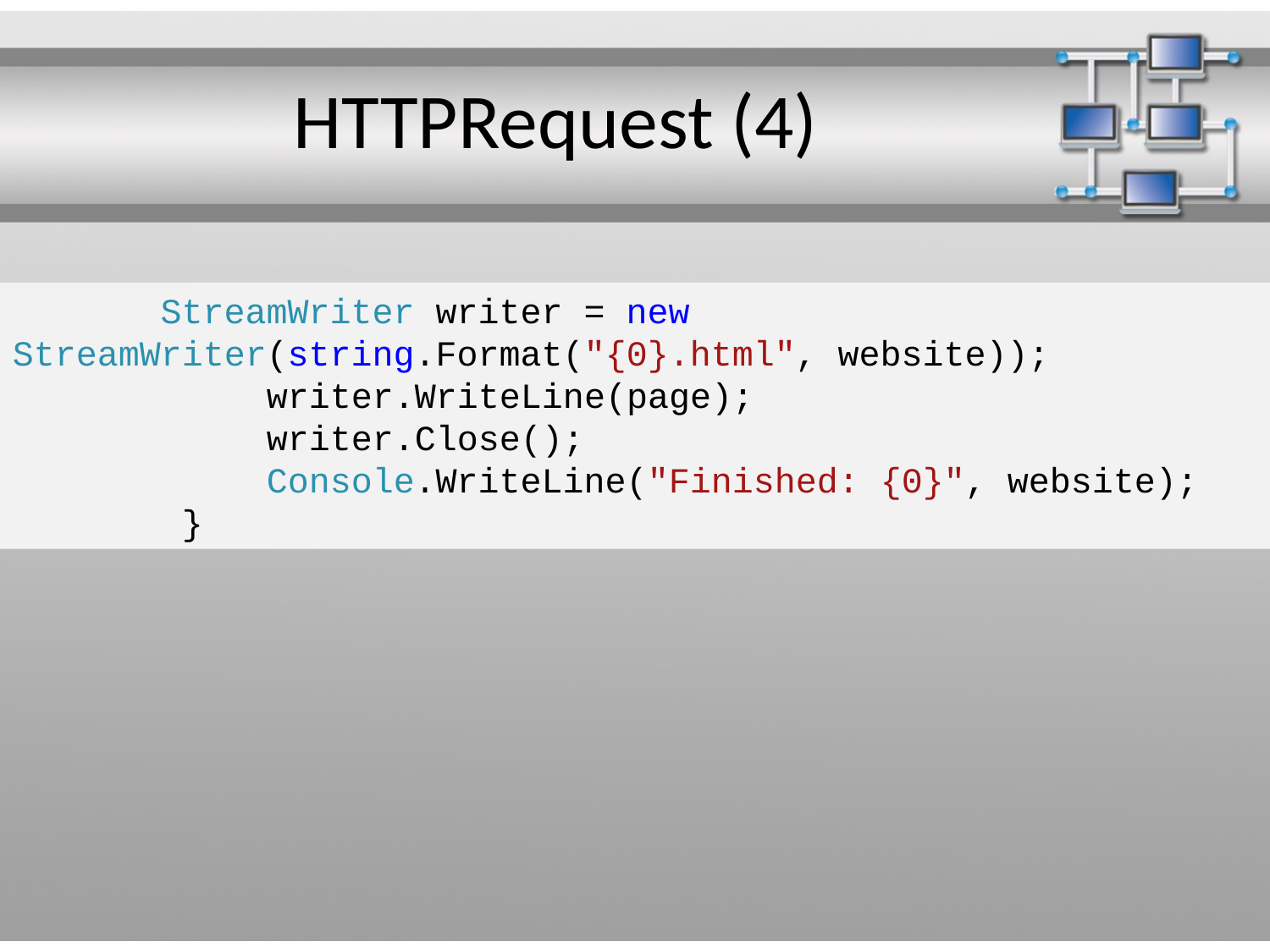

# HTTPRequest (4)
	 StreamWriter writer = new 	StreamWriter(string.Format("{0}.html", website));
            writer.WriteLine(page);
            writer.Close();
            Console.WriteLine("Finished: {0}", website);
        }